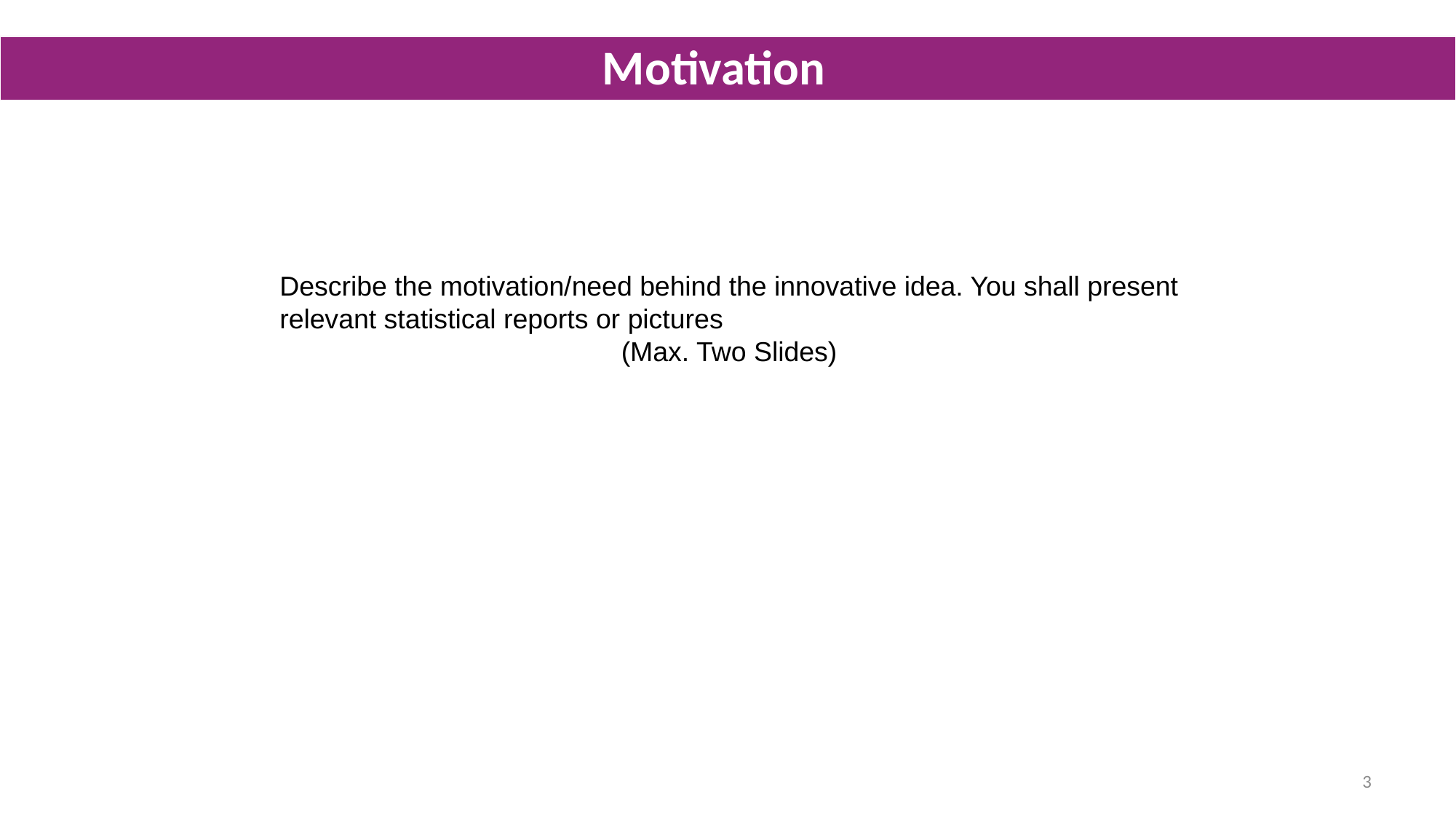

# Motivation

Describe the motivation/need behind the innovative idea. You shall present
relevant statistical reports or pictures
(Max. Two Slides)

3